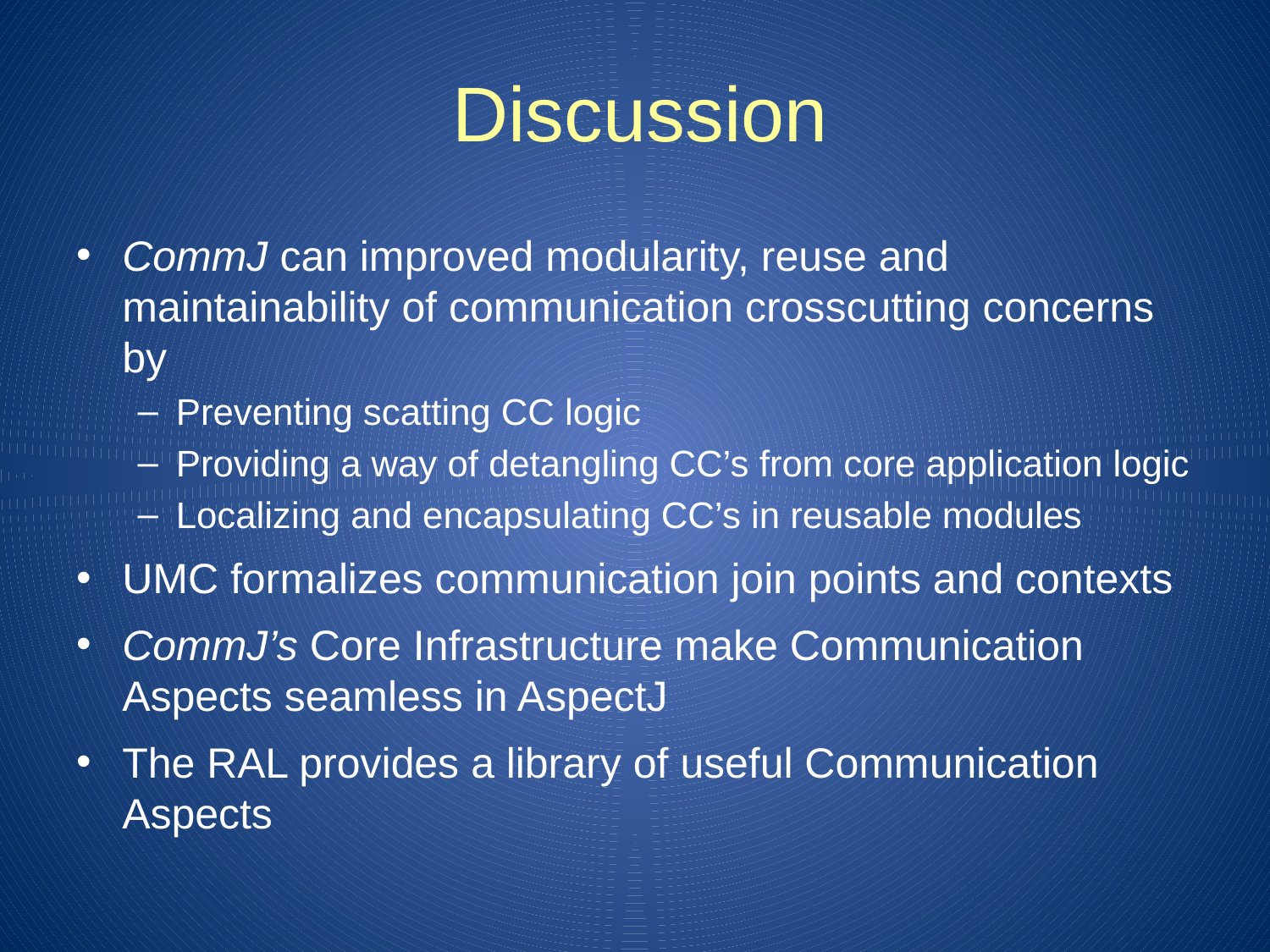

Discussion
CommJ can improved modularity, reuse and maintainability of communication crosscutting concerns by
Preventing scatting CC logic
Providing a way of detangling CC’s from core application logic
Localizing and encapsulating CC’s in reusable modules
UMC formalizes communication join points and contexts
CommJ’s Core Infrastructure make Communication Aspects seamless in AspectJ
The RAL provides a library of useful Communication Aspects